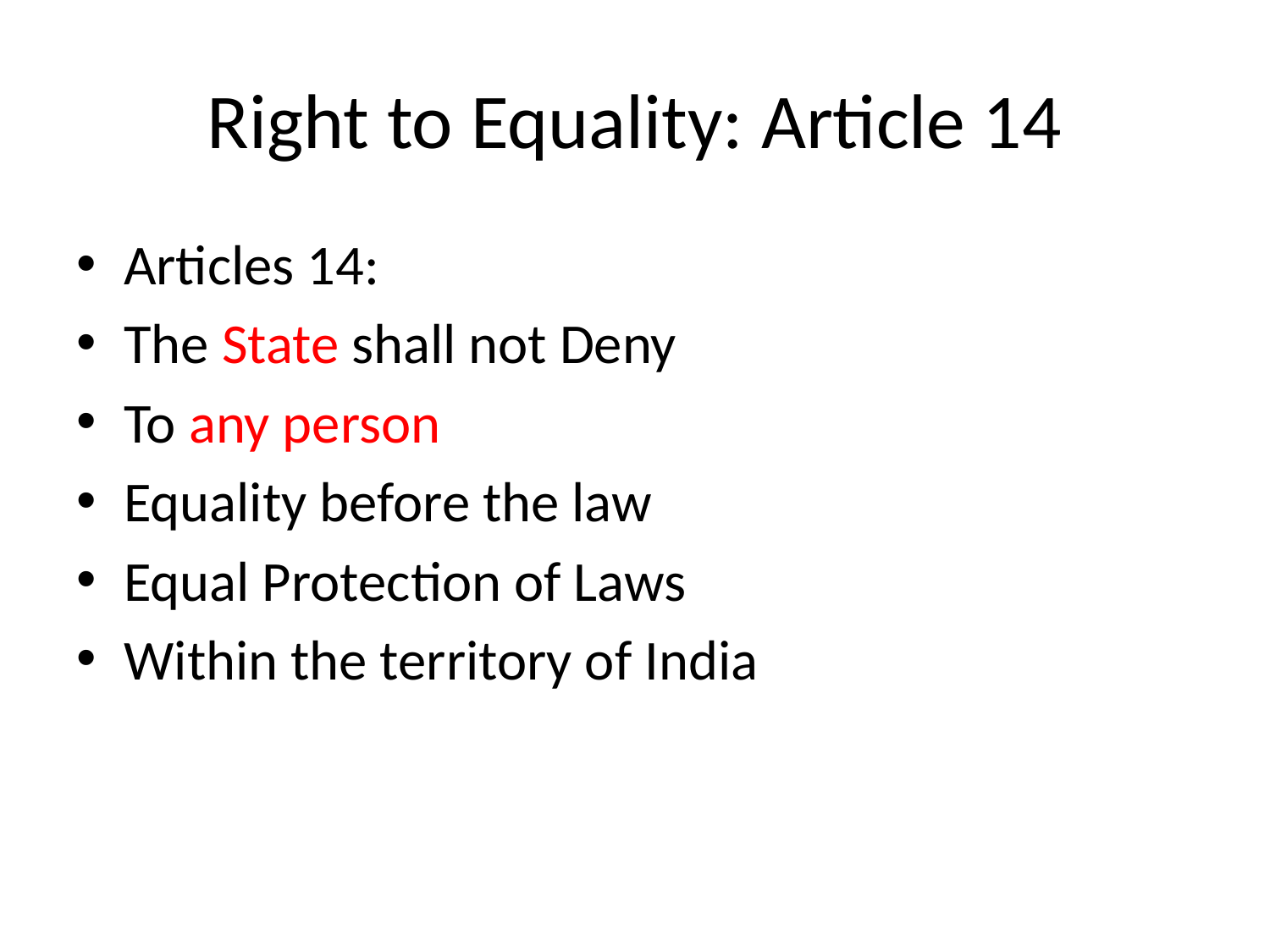

# Right to Equality: Article 14
Articles 14:
The State shall not Deny
To any person
Equality before the law
Equal Protection of Laws
Within the territory of India